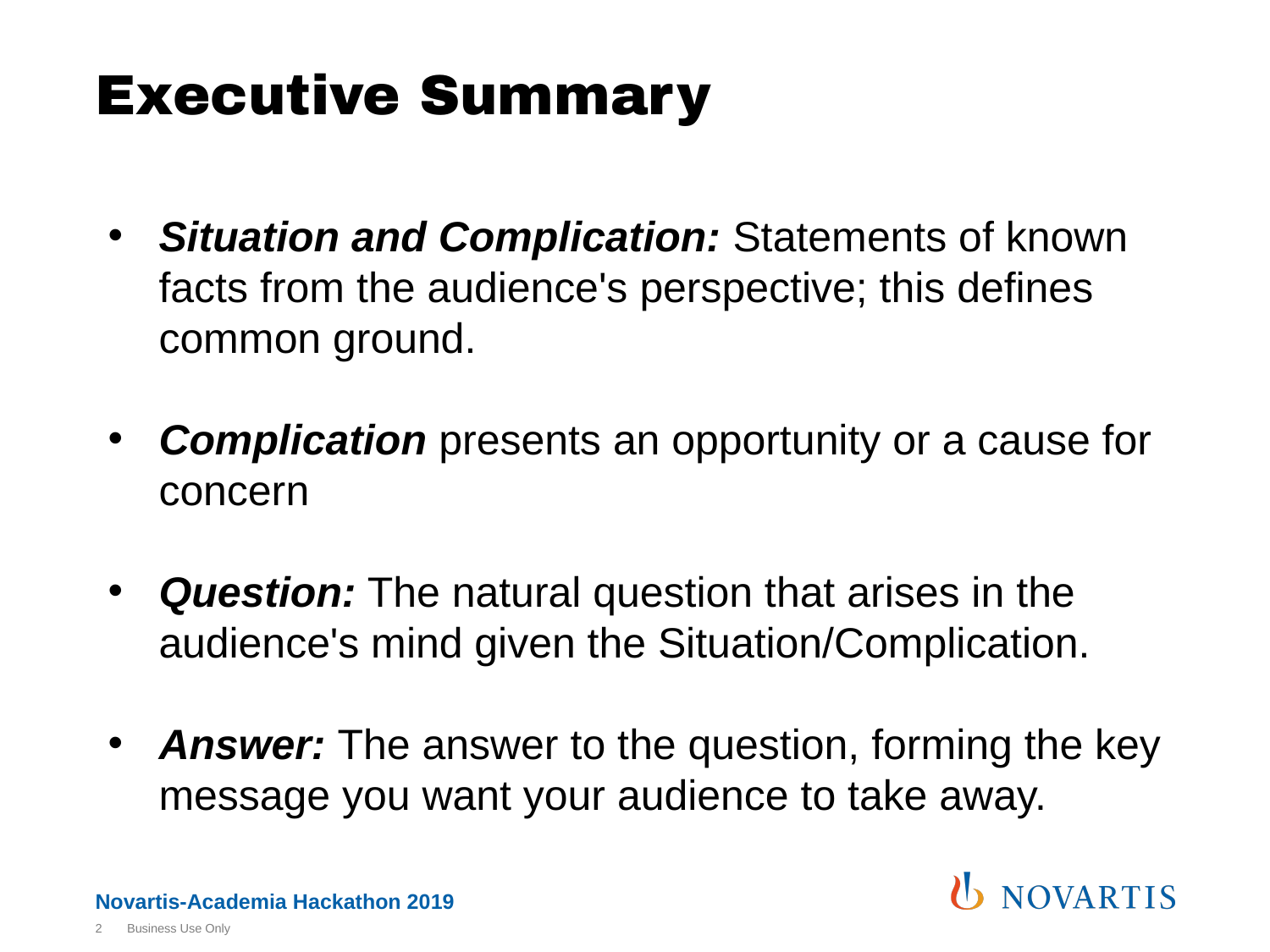

# Executive Summary
Situation and Complication: Statements of known facts from the audience's perspective; this defines common ground.

Complication presents an opportunity or a cause for concern

Question: The natural question that arises in the audience's mind given the Situation/Complication.

Answer: The answer to the question, forming the key message you want your audience to take away.

2
Business Use Only